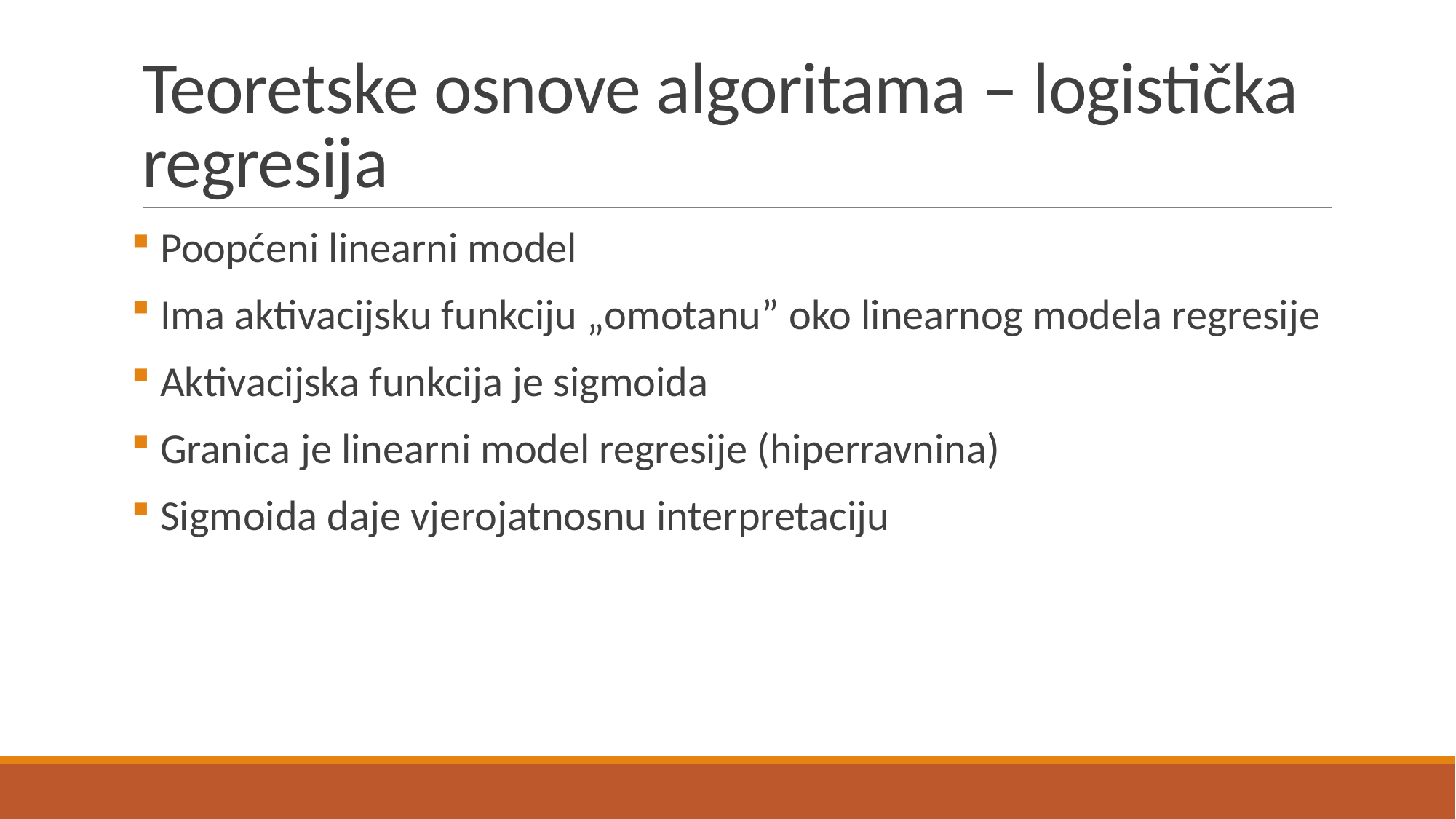

# Teoretske osnove algoritama – logistička regresija
 Poopćeni linearni model
 Ima aktivacijsku funkciju „omotanu” oko linearnog modela regresije
 Aktivacijska funkcija je sigmoida
 Granica je linearni model regresije (hiperravnina)
 Sigmoida daje vjerojatnosnu interpretaciju